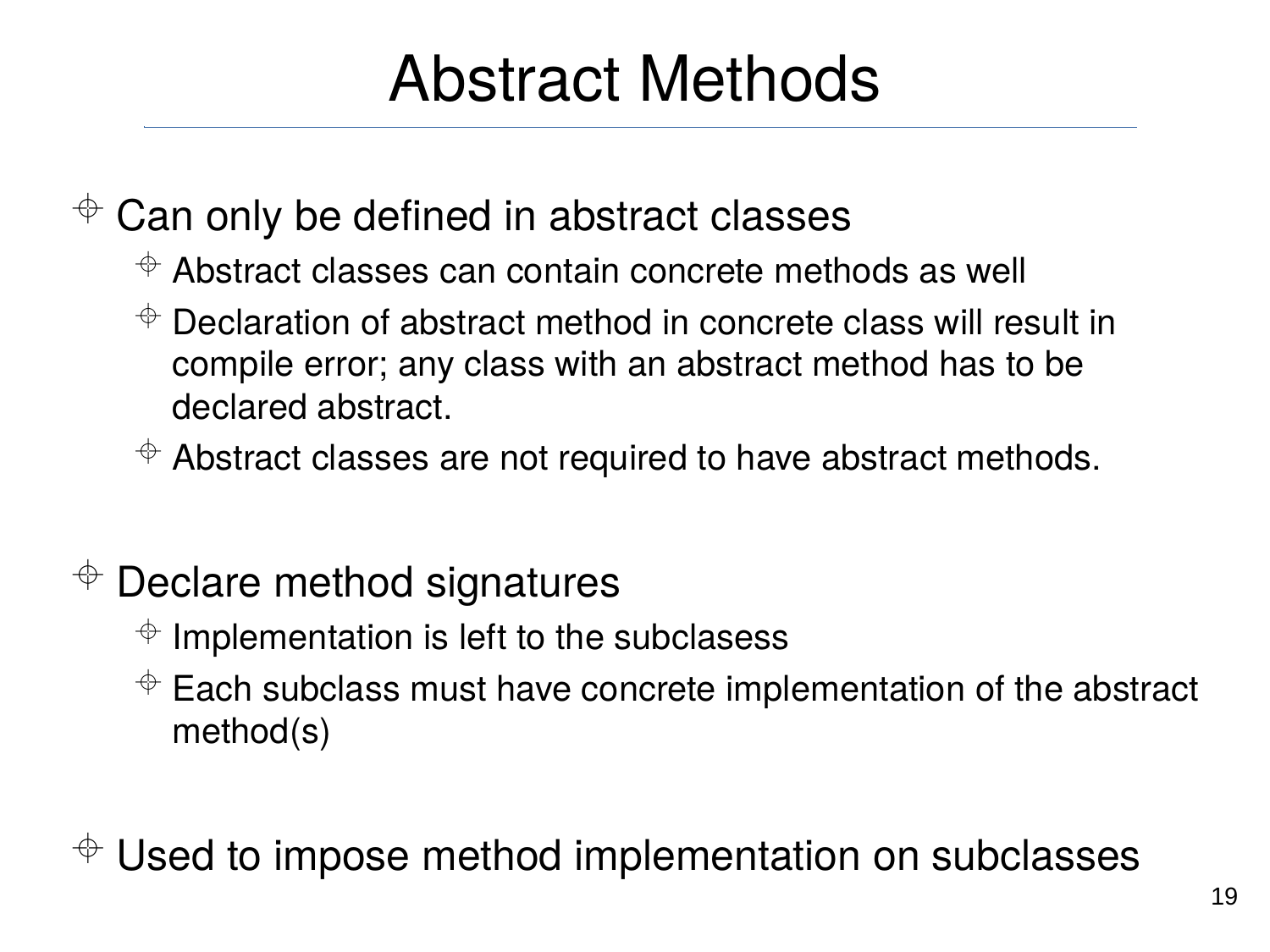

# Abstract Methods

Can only be defined in abstract classes
Abstract classes can contain concrete methods as well
Declaration of abstract method in concrete class will result in compile error; any class with an abstract method has to be declared abstract.
Abstract classes are not required to have abstract methods.

Declare method signatures
Implementation is left to the subclasess
Each subclass must have concrete implementation of the abstract method(s)

Used to impose method implementation on subclasses
19